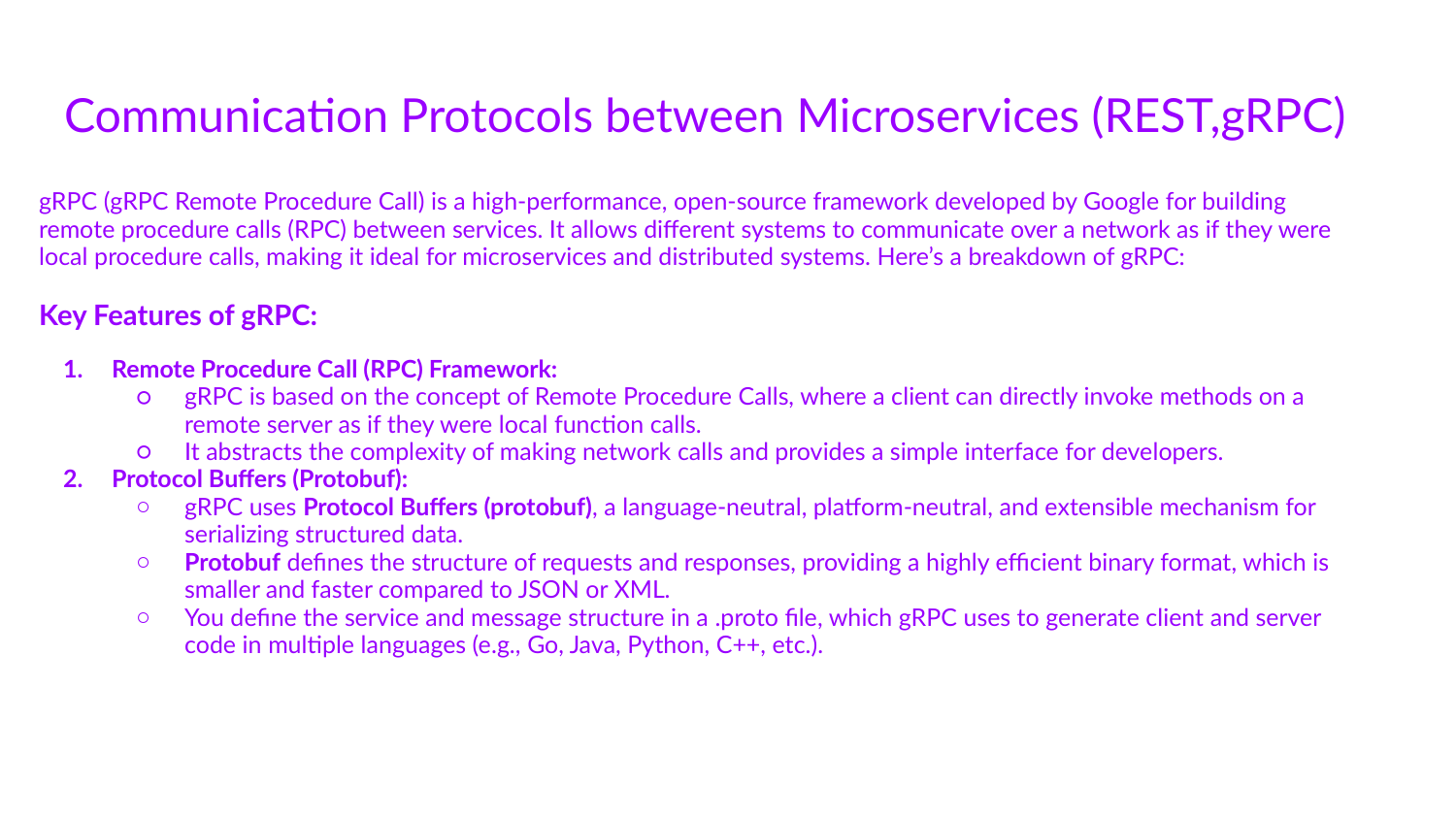

# Communication Protocols between Microservices (REST,gRPC)
gRPC (gRPC Remote Procedure Call) is a high-performance, open-source framework developed by Google for building remote procedure calls (RPC) between services. It allows different systems to communicate over a network as if they were local procedure calls, making it ideal for microservices and distributed systems. Here’s a breakdown of gRPC:
Key Features of gRPC:
Remote Procedure Call (RPC) Framework:
gRPC is based on the concept of Remote Procedure Calls, where a client can directly invoke methods on a remote server as if they were local function calls.
It abstracts the complexity of making network calls and provides a simple interface for developers.
Protocol Buffers (Protobuf):
gRPC uses Protocol Buffers (protobuf), a language-neutral, platform-neutral, and extensible mechanism for serializing structured data.
Protobuf defines the structure of requests and responses, providing a highly efficient binary format, which is smaller and faster compared to JSON or XML.
You define the service and message structure in a .proto file, which gRPC uses to generate client and server code in multiple languages (e.g., Go, Java, Python, C++, etc.).